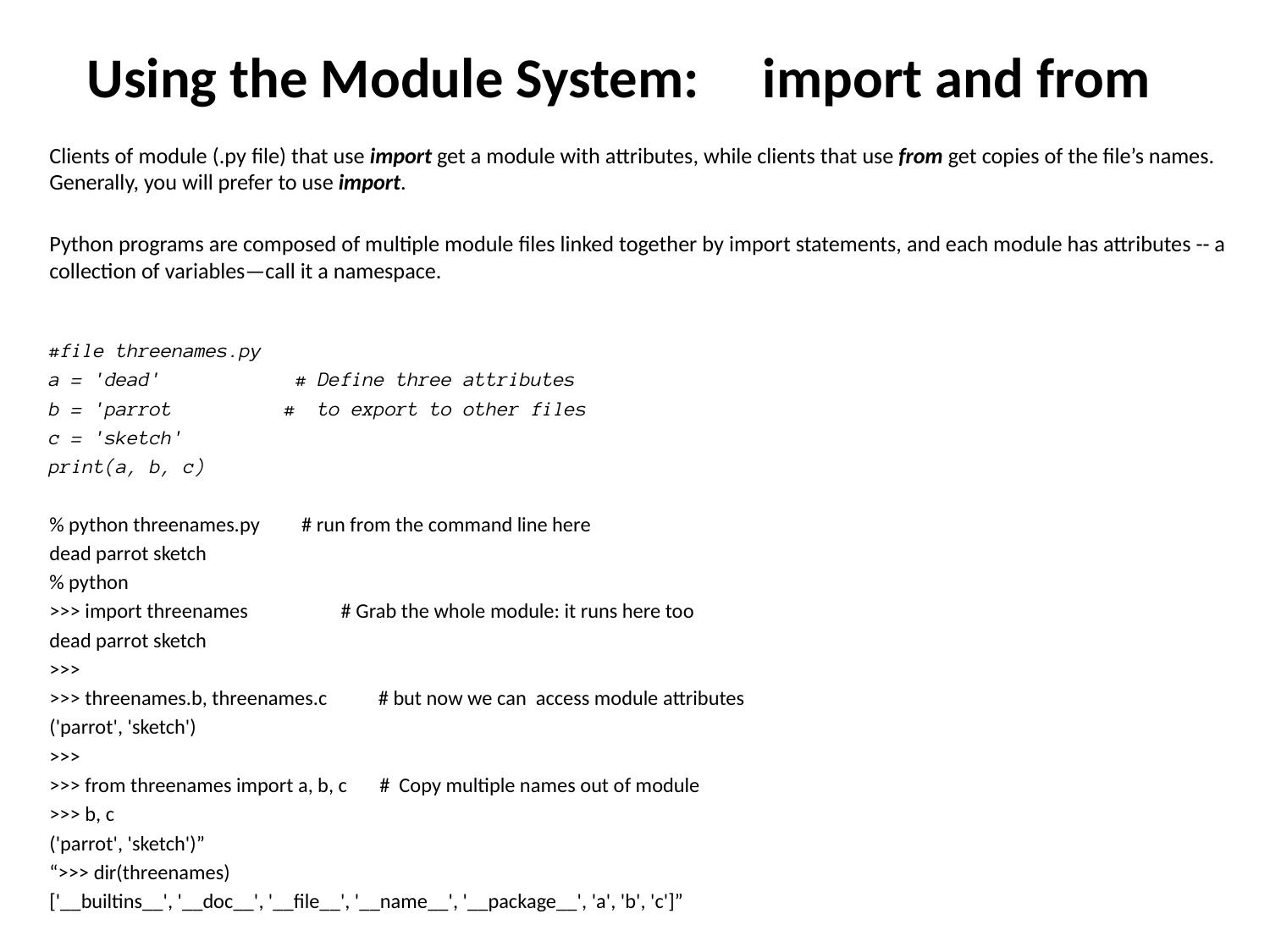

# Using the Module System:     import and from
Clients of module (.py file) that use import get a module with attributes, while clients that use from get copies of the file’s names. Generally, you will prefer to use import.

Python programs are composed of multiple module files linked together by import statements, and each module has attributes -- a collection of variables—call it a namespace.

#file threenames.py
a = 'dead'            # Define three attributes
b = 'parrot          #  to export to other files
c = 'sketch'
print(a, b, c)

% python threenames.py         # run from the command line here
dead parrot sketch
% python
>>> import threenames                    # Grab the whole module: it runs here too
dead parrot sketch
>>>
>>> threenames.b, threenames.c           # but now we can  access module attributes
('parrot', 'sketch')
>>>
>>> from threenames import a, b, c       #  Copy multiple names out of module
>>> b, c
('parrot', 'sketch')”
“>>> dir(threenames)
['__builtins__', '__doc__', '__file__', '__name__', '__package__', 'a', 'b', 'c']”